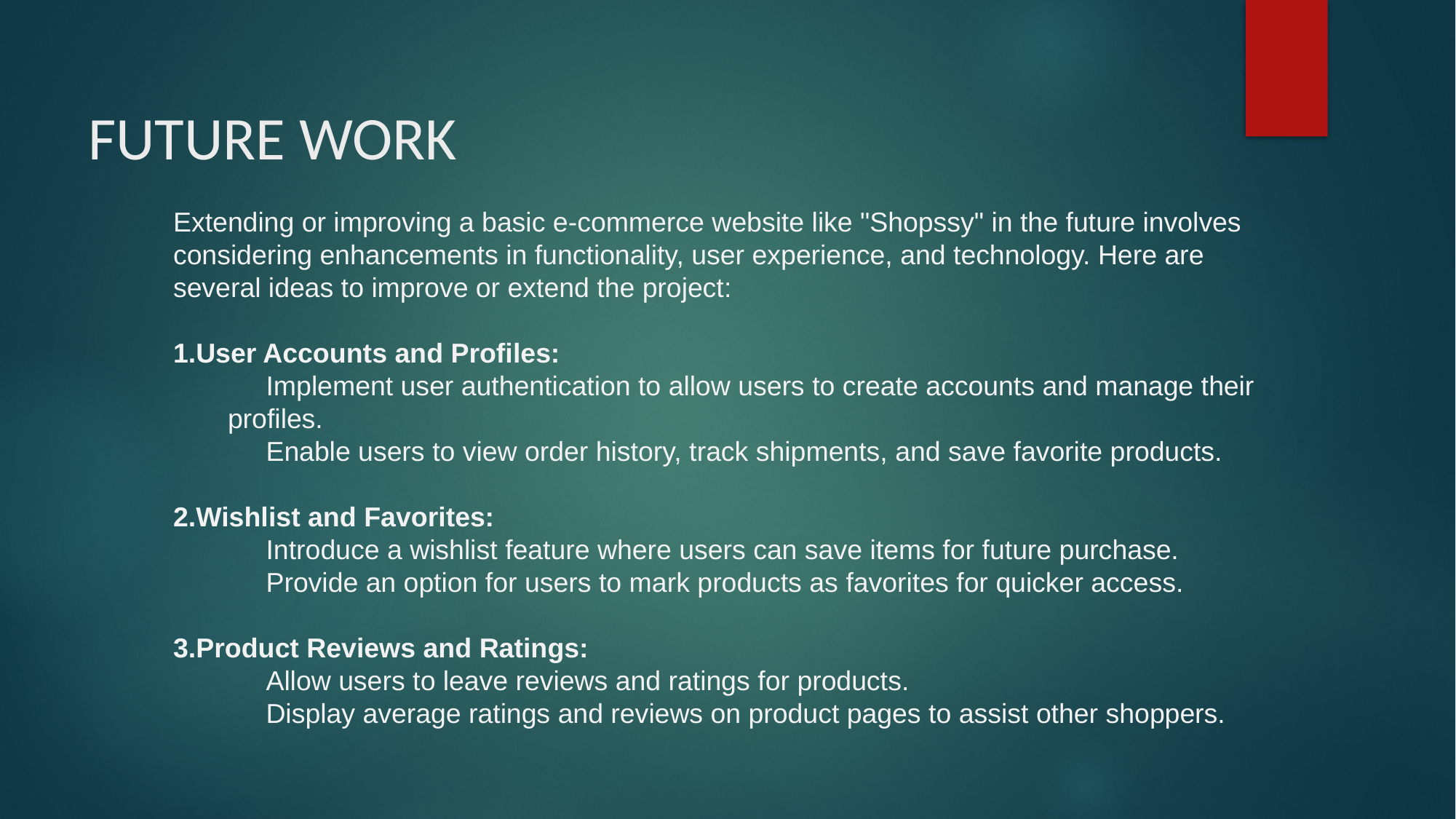

# FUTURE WORK
Extending or improving a basic e-commerce website like "Shopssy" in the future involves considering enhancements in functionality, user experience, and technology. Here are several ideas to improve or extend the project:

User Accounts and Profiles:
     Implement user authentication to allow users to create accounts and manage their profiles.
     Enable users to view order history, track shipments, and save favorite products.

Wishlist and Favorites:
     Introduce a wishlist feature where users can save items for future purchase.
     Provide an option for users to mark products as favorites for quicker access.

Product Reviews and Ratings:
     Allow users to leave reviews and ratings for products.
     Display average ratings and reviews on product pages to assist other shoppers.